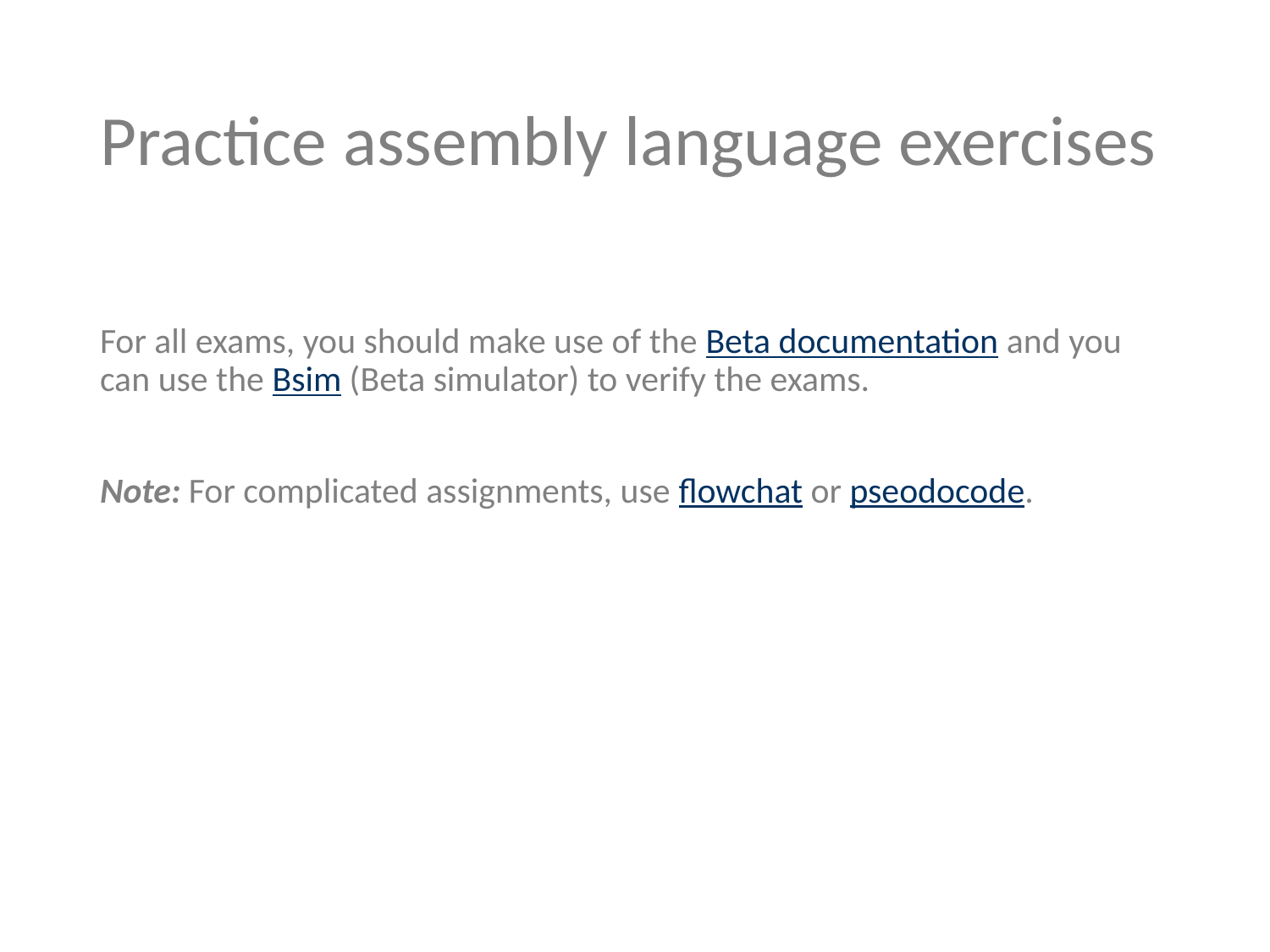

# Practice assembly language exercises
For all exams, you should make use of the Beta documentation and you can use the Bsim (Beta simulator) to verify the exams.

Note: For complicated assignments, use flowchat or pseodocode.